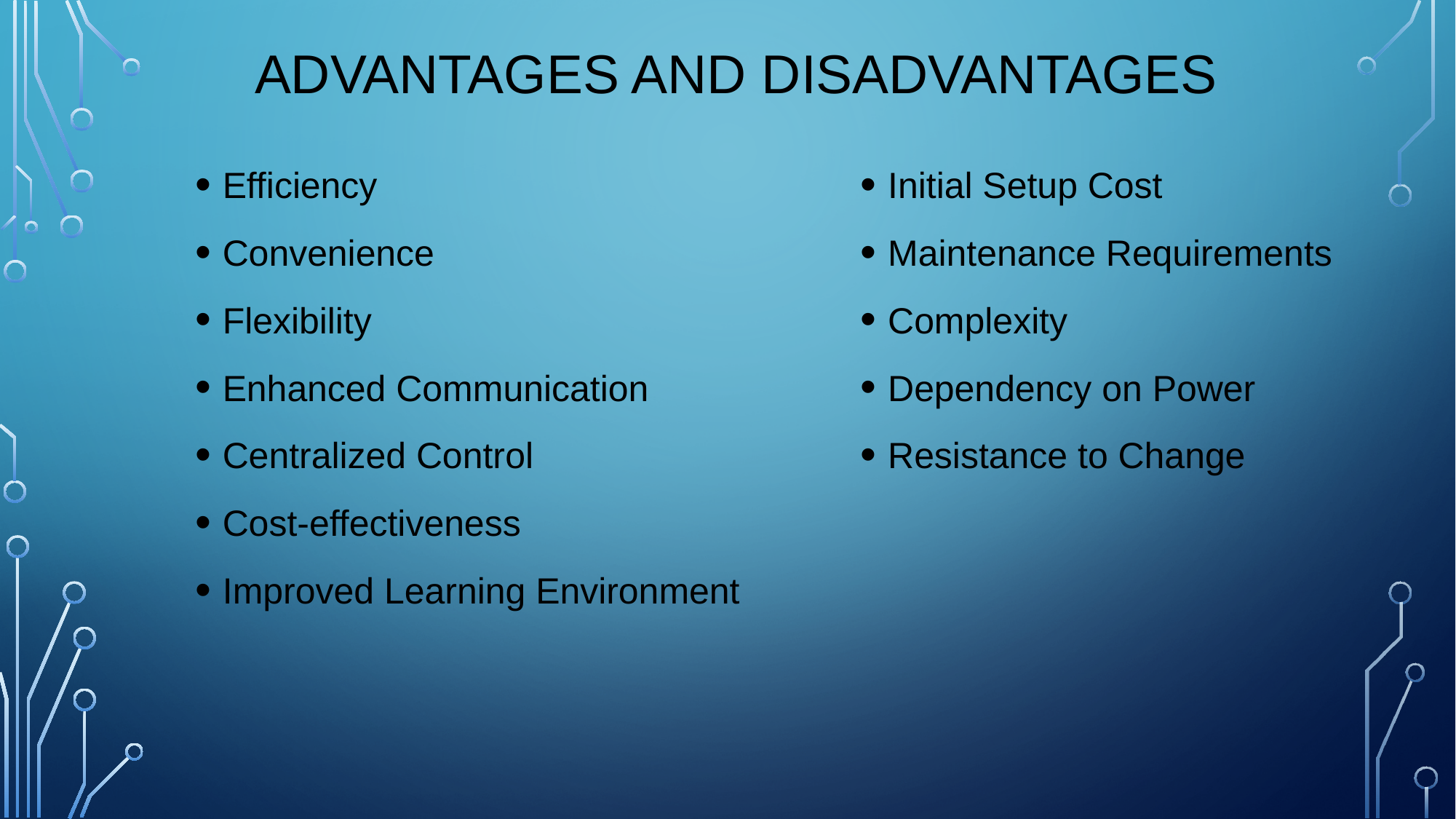

# ADVANTAGES AND DISADVANTAGES
Efficiency
Convenience
Flexibility
Enhanced Communication
Centralized Control
Cost-effectiveness
Improved Learning Environment
Initial Setup Cost
Maintenance Requirements
Complexity
Dependency on Power
Resistance to Change